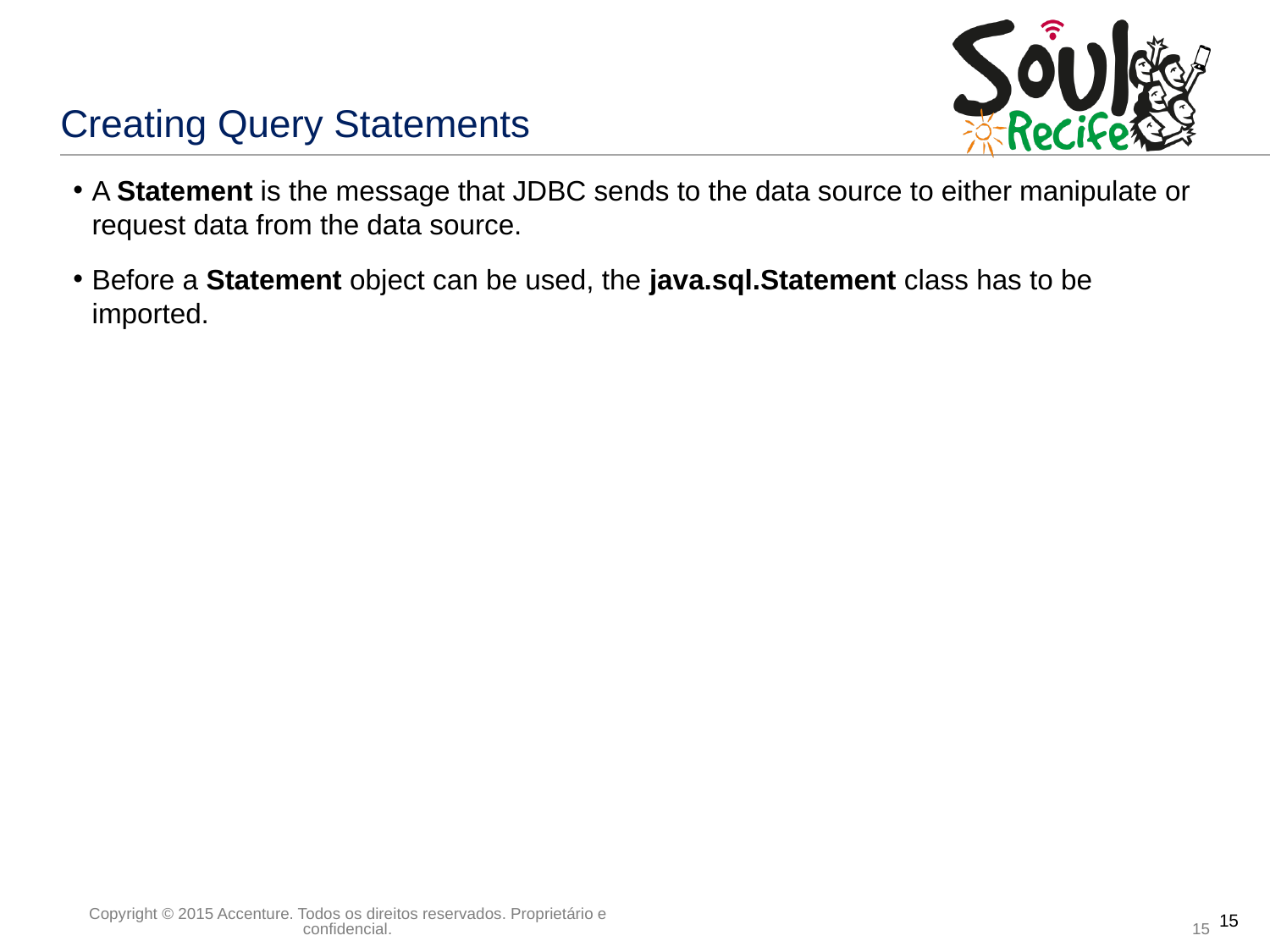

# Creating Query Statements
A Statement is the message that JDBC sends to the data source to either manipulate or request data from the data source.
Before a Statement object can be used, the java.sql.Statement class has to be imported.
15